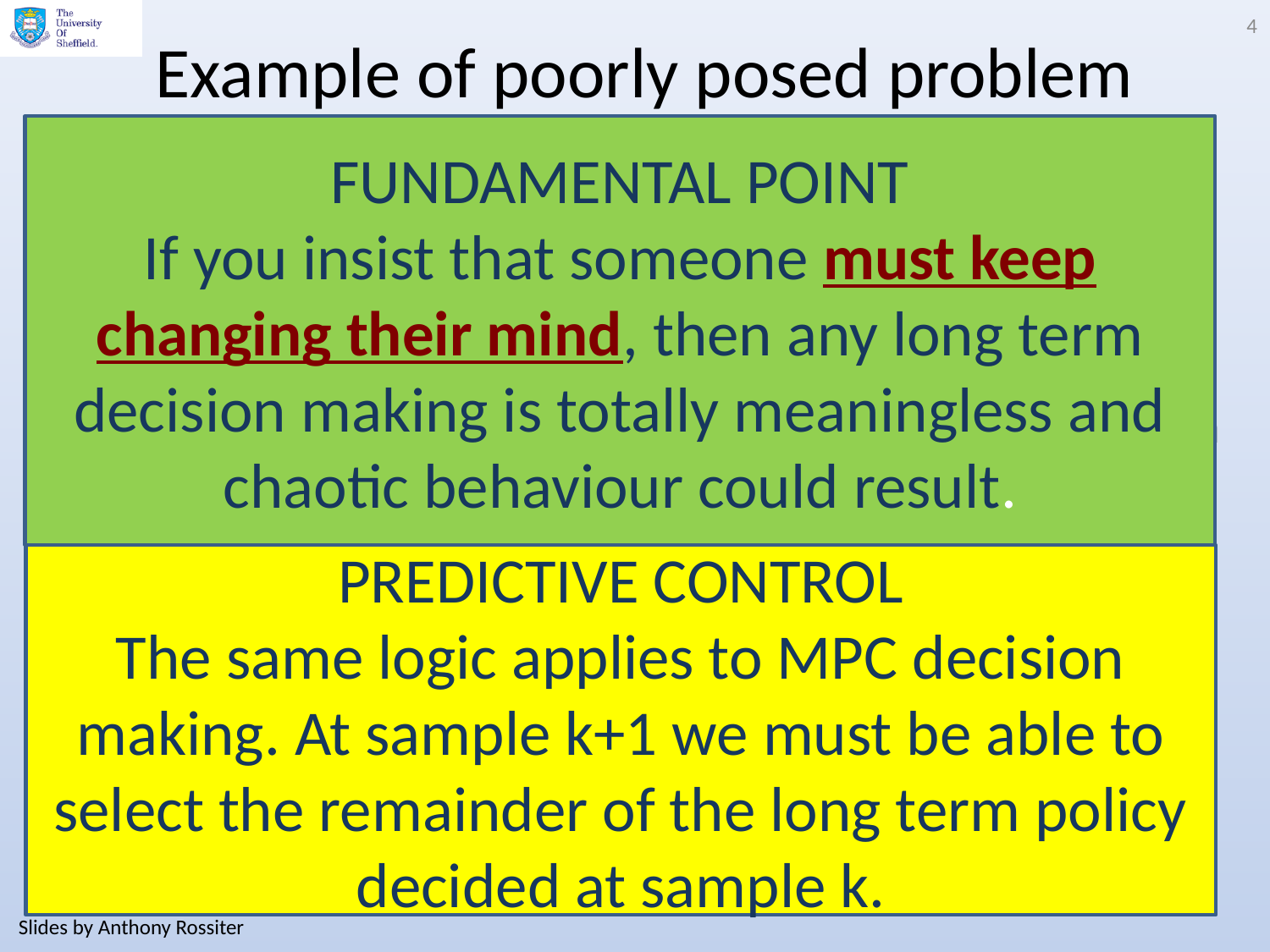

4
# Example of poorly posed problem
FUNDAMENTAL POINT
If you insist that someone must keep changing their mind, then any long term decision making is totally meaningless and chaotic behaviour could result.
Joe is crossing a busy road and plans a route between all the moving cars.
When Joe is halfway across the road, he is informed that he MUST change route!
Assuming his initial planned route was ‘safe’, insisting on a change could be disastrous as there may be no other safe routes.
Even if another safe route exists, it may not be as good as the one he is already on!
If Joe had known in advance that he could not use the whole route planned, no doubt he would have planned a safer alternative position for the halfway point.
PREDICTIVE CONTROL
The same logic applies to MPC decision making. At sample k+1 we must be able to select the remainder of the long term policy decided at sample k.
Slides by Anthony Rossiter